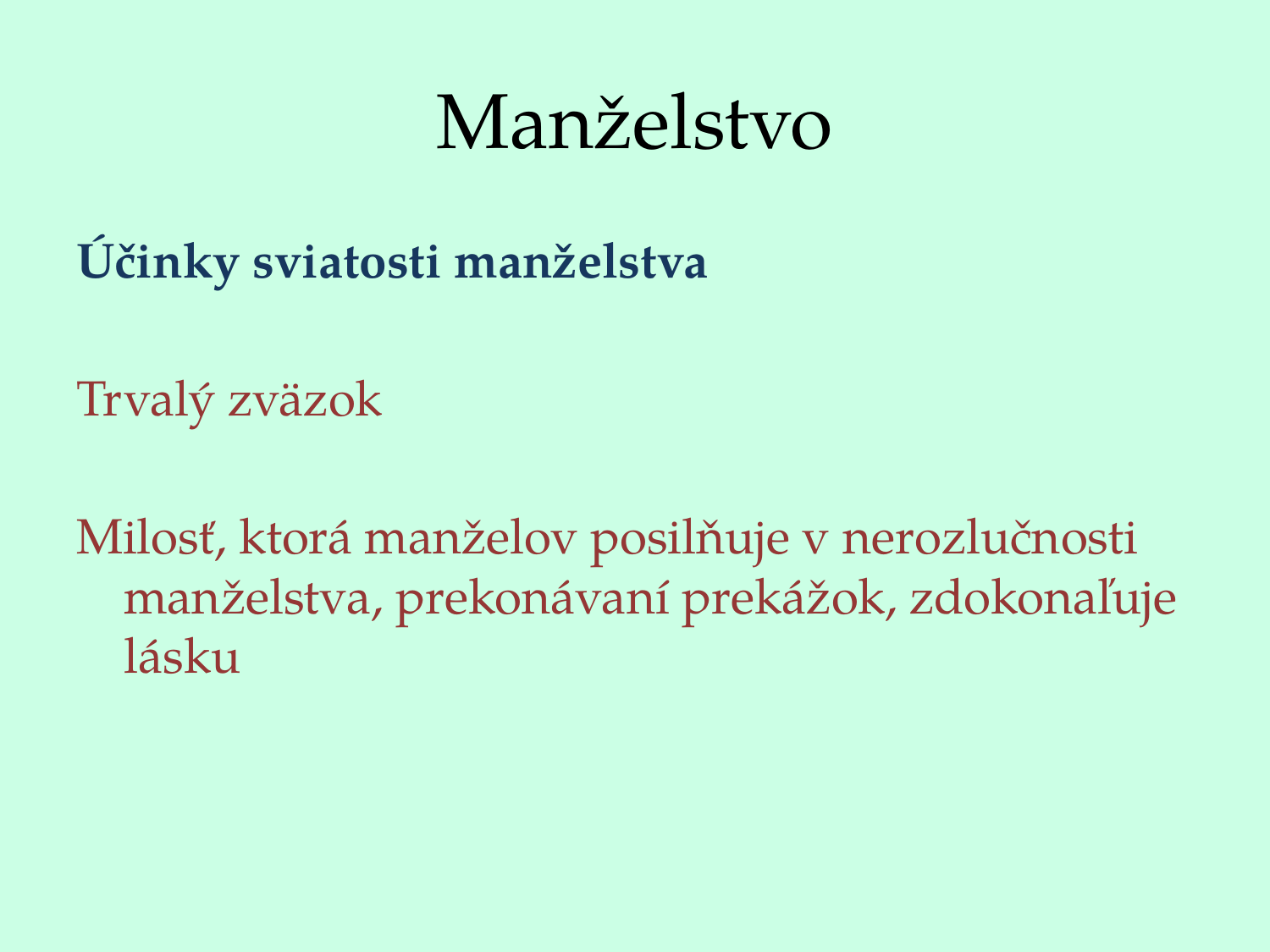

# Manželstvo
Účinky sviatosti manželstva

Trvalý zväzok

Milosť, ktorá manželov posilňuje v nerozlučnosti manželstva, prekonávaní prekážok, zdokonaľuje lásku